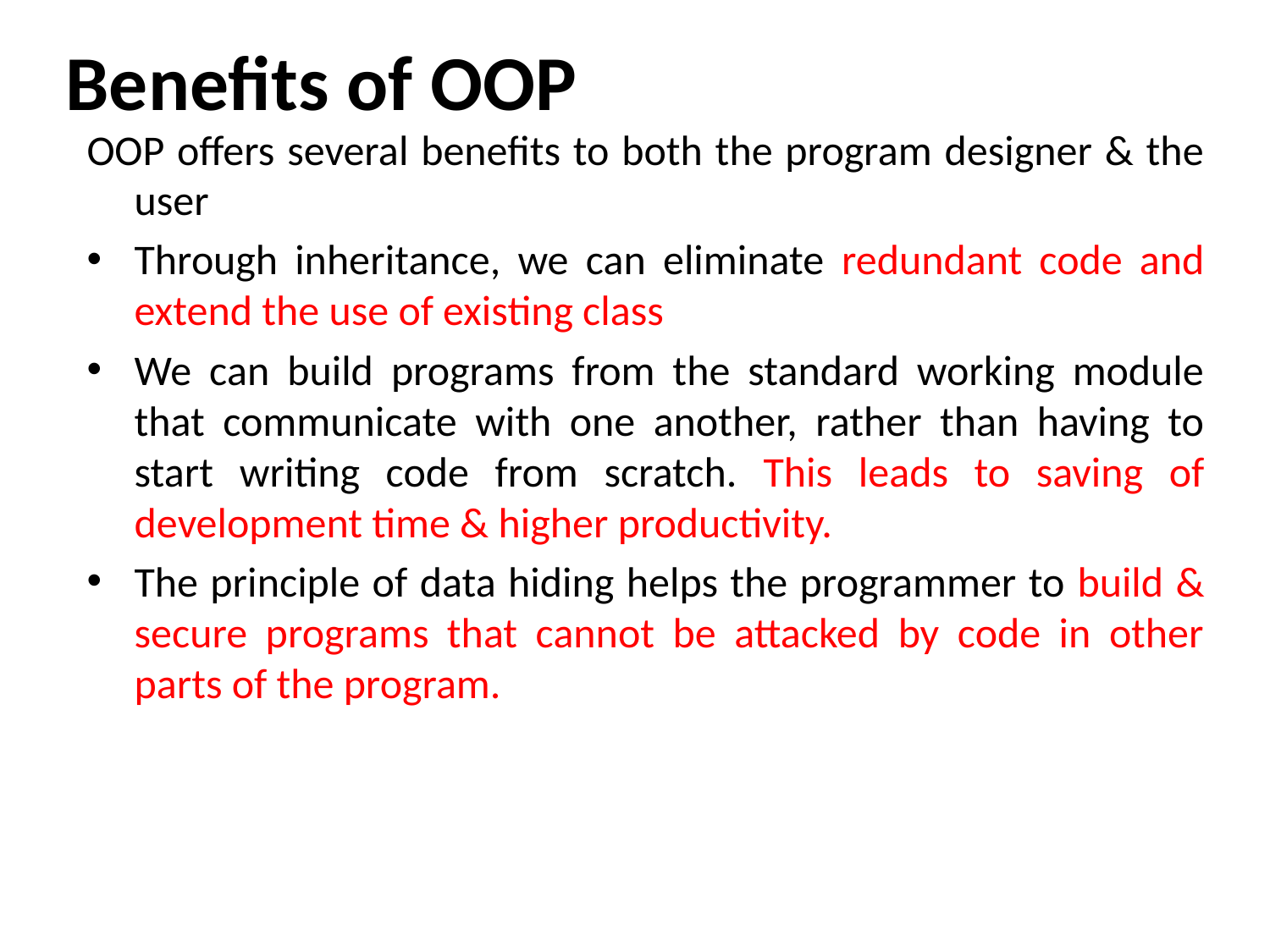

# Benefits of OOP
OOP offers several benefits to both the program designer & the user
Through inheritance, we can eliminate redundant code and extend the use of existing class
We can build programs from the standard working module that communicate with one another, rather than having to start writing code from scratch. This leads to saving of development time & higher productivity.
The principle of data hiding helps the programmer to build & secure programs that cannot be attacked by code in other parts of the program.